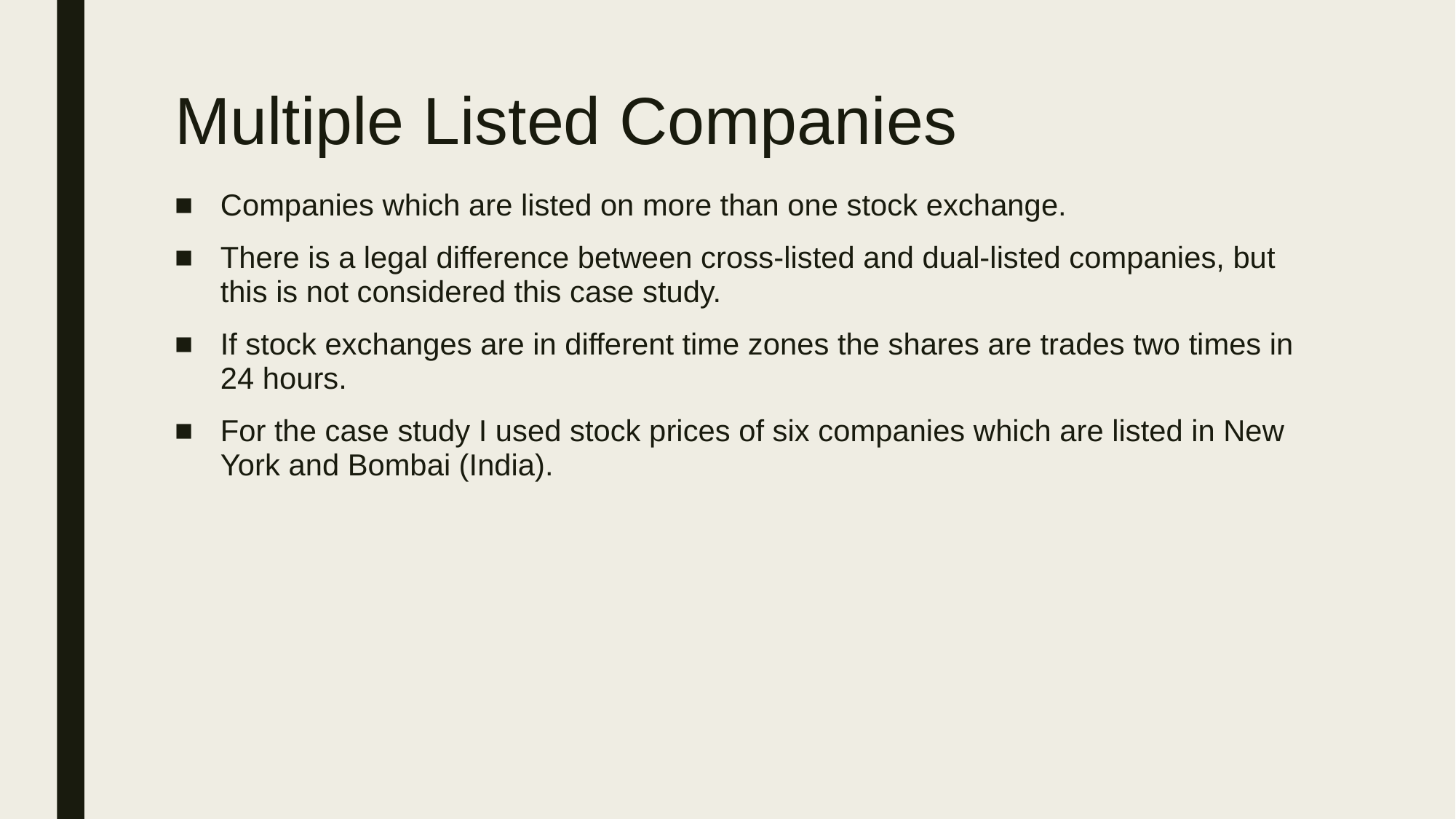

# Multiple Listed Companies
Companies which are listed on more than one stock exchange.
There is a legal difference between cross-listed and dual-listed companies, but this is not considered this case study.
If stock exchanges are in different time zones the shares are trades two times in 24 hours.
For the case study I used stock prices of six companies which are listed in New York and Bombai (India).